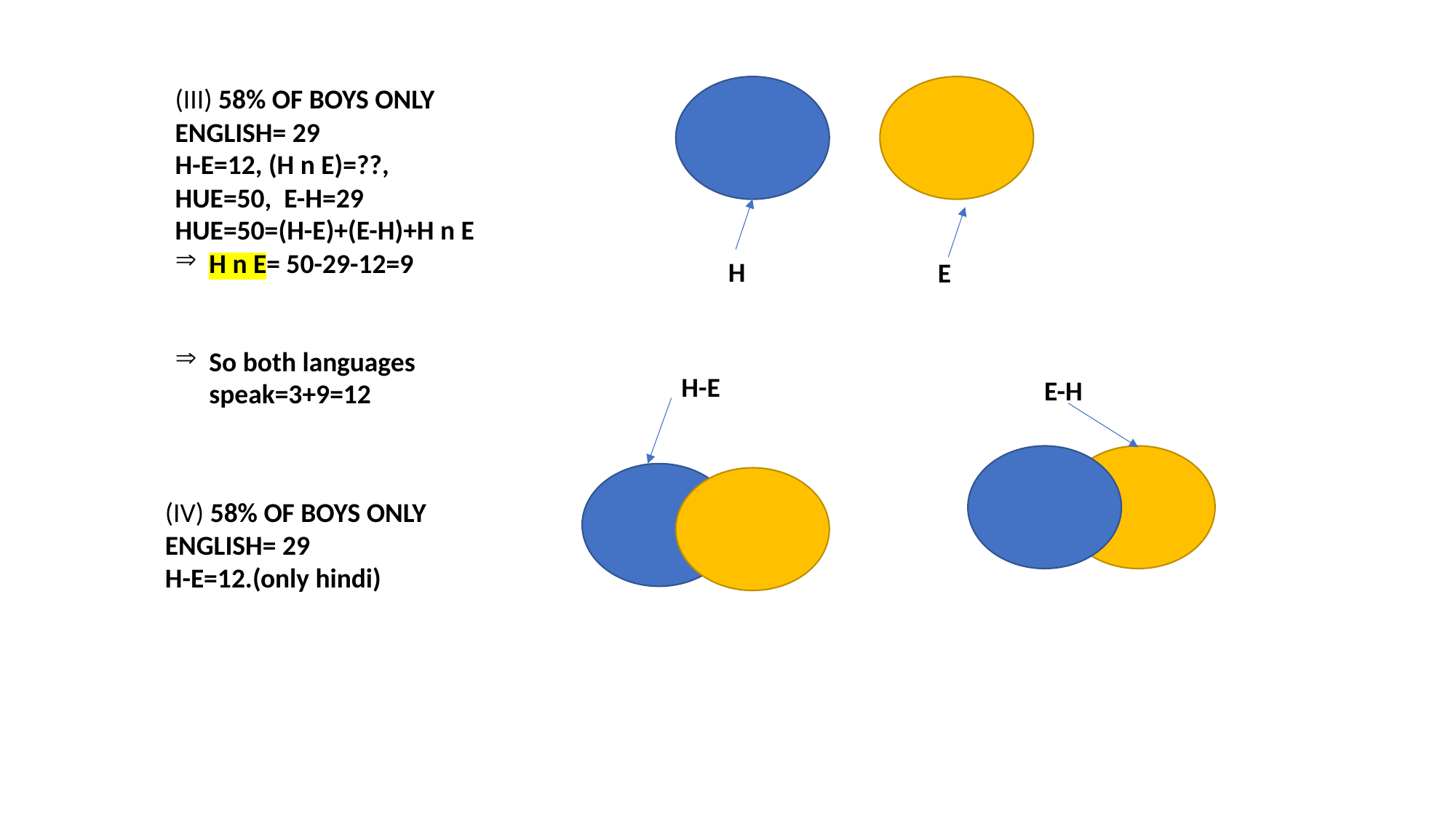

(III) 58% OF BOYS ONLY ENGLISH= 29
H-E=12, (H n E)=??, HUE=50,  E-H=29
HUE=50=(H-E)+(E-H)+H n E
H n E= 50-29-12=9

So both languages speak=3+9=12

H
E
H-E
E-H

(IV) 58% OF BOYS ONLY ENGLISH= 29
H-E=12.(only hindi)